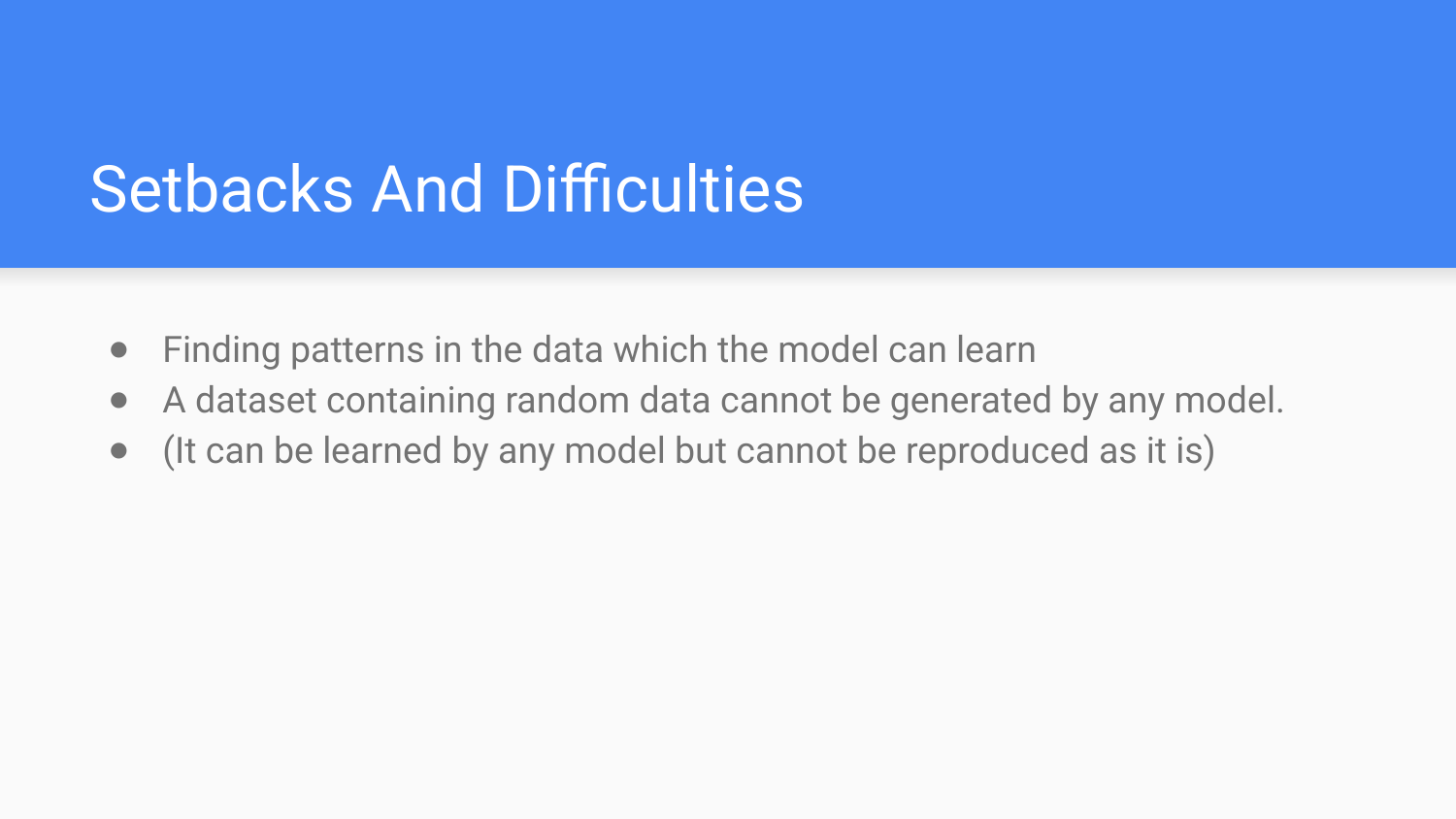

# Setbacks And Difficulties
Finding patterns in the data which the model can learn
A dataset containing random data cannot be generated by any model.
(It can be learned by any model but cannot be reproduced as it is)